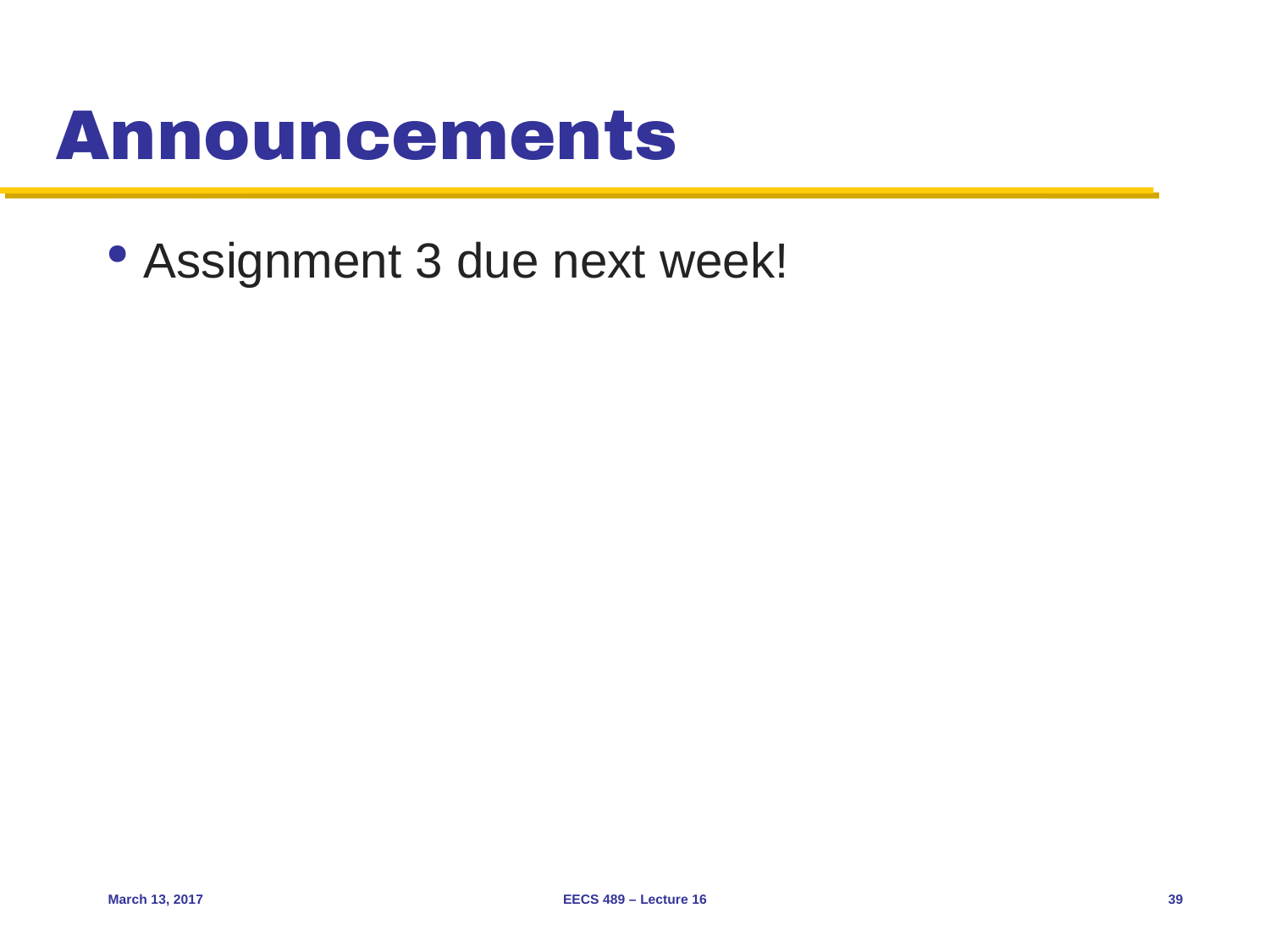

# Announcements
Assignment 3 due next week!
March 13, 2017
EECS 489 – Lecture 16
39